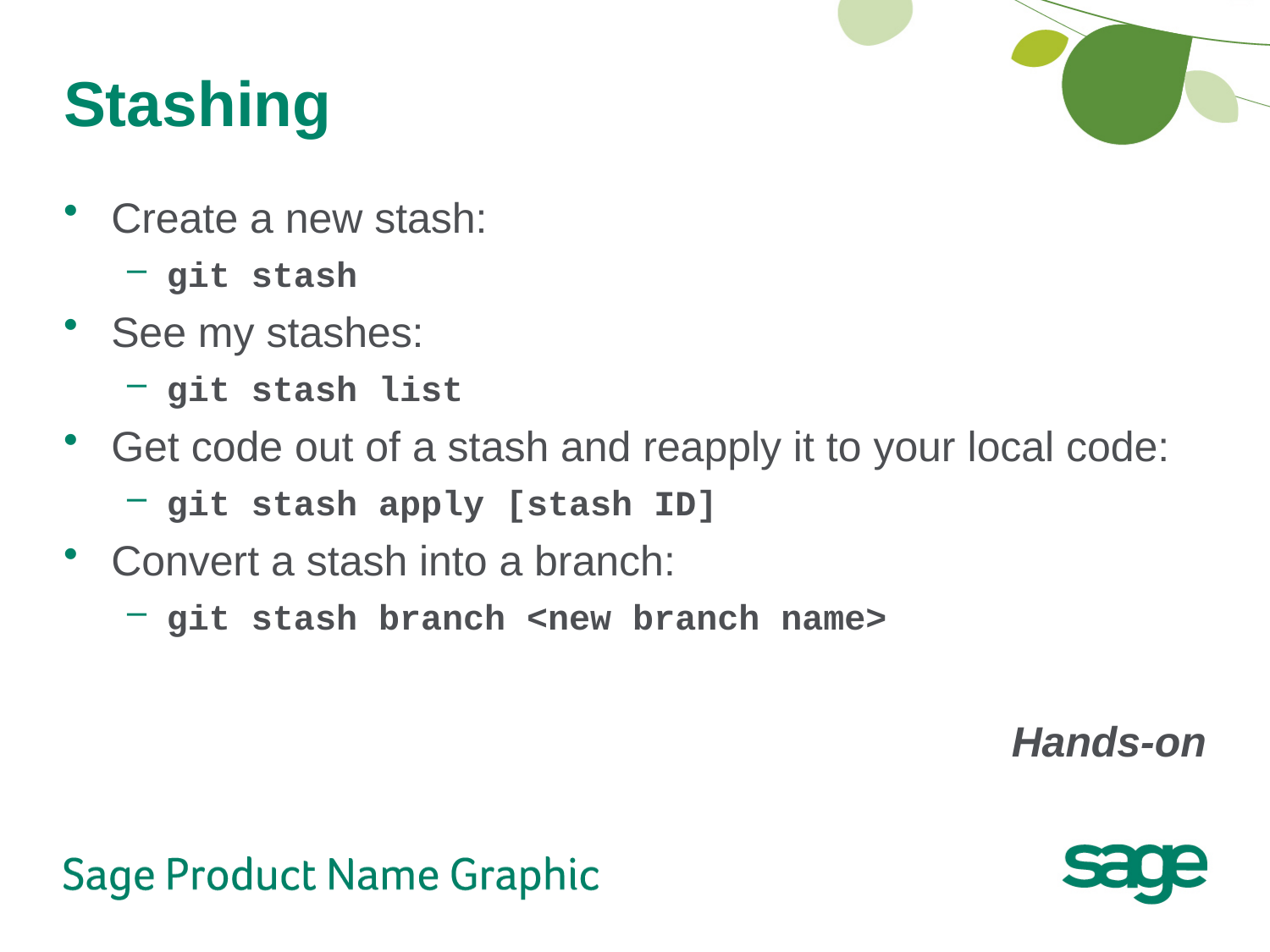

# Stashing
Create a new stash:
git stash
See my stashes:
git stash list
Get code out of a stash and reapply it to your local code:
git stash apply [stash ID]
Convert a stash into a branch:
git stash branch <new branch name>

Hands-on